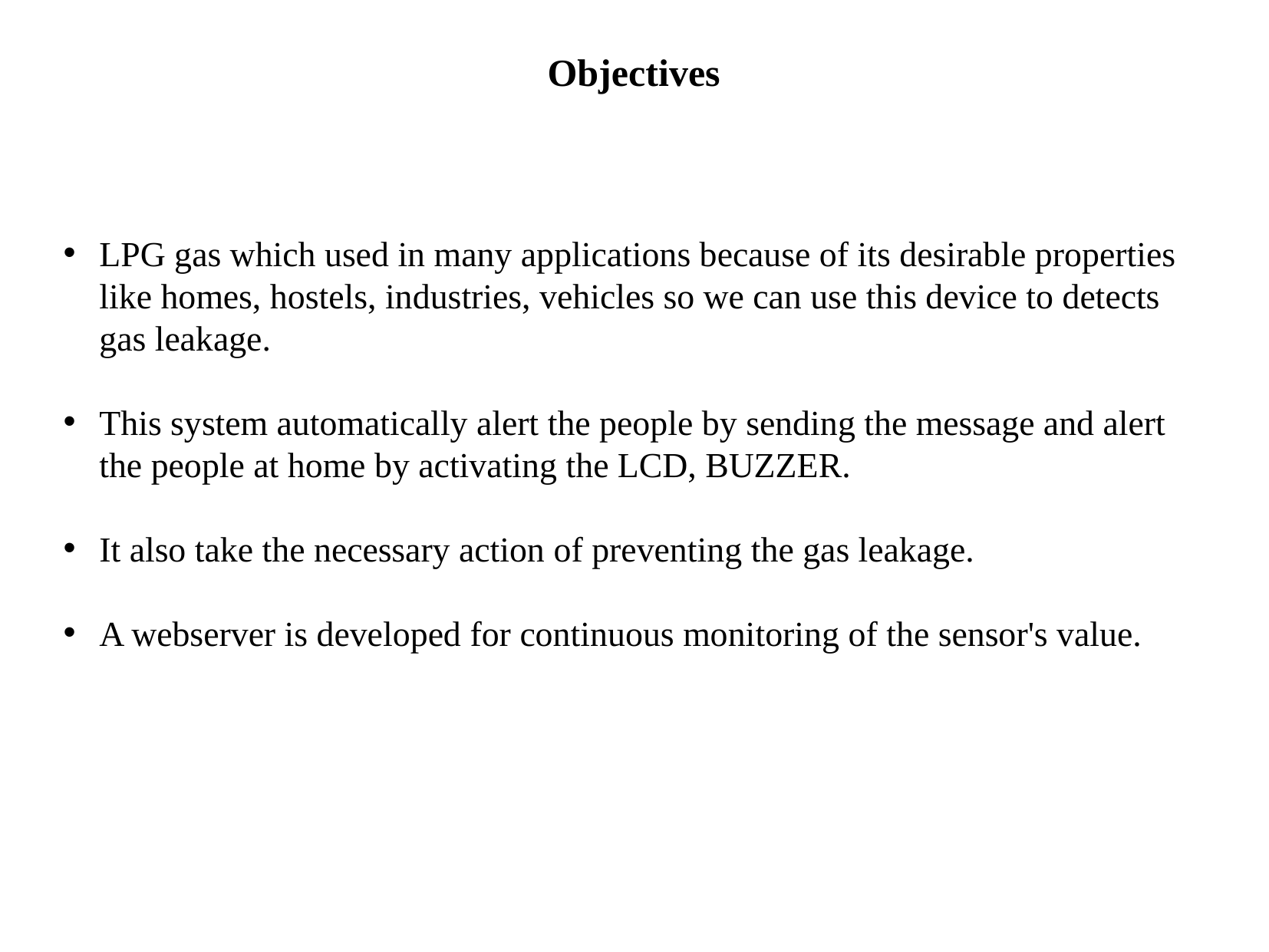

Objectives
# LPG gas which used in many applications because of its desirable properties like homes, hostels, industries, vehicles so we can use this device to detects gas leakage.

This system automatically alert the people by sending the message and alert the people at home by activating the LCD, BUZZER.

It also take the necessary action of preventing the gas leakage.

A webserver is developed for continuous monitoring of the sensor's value.